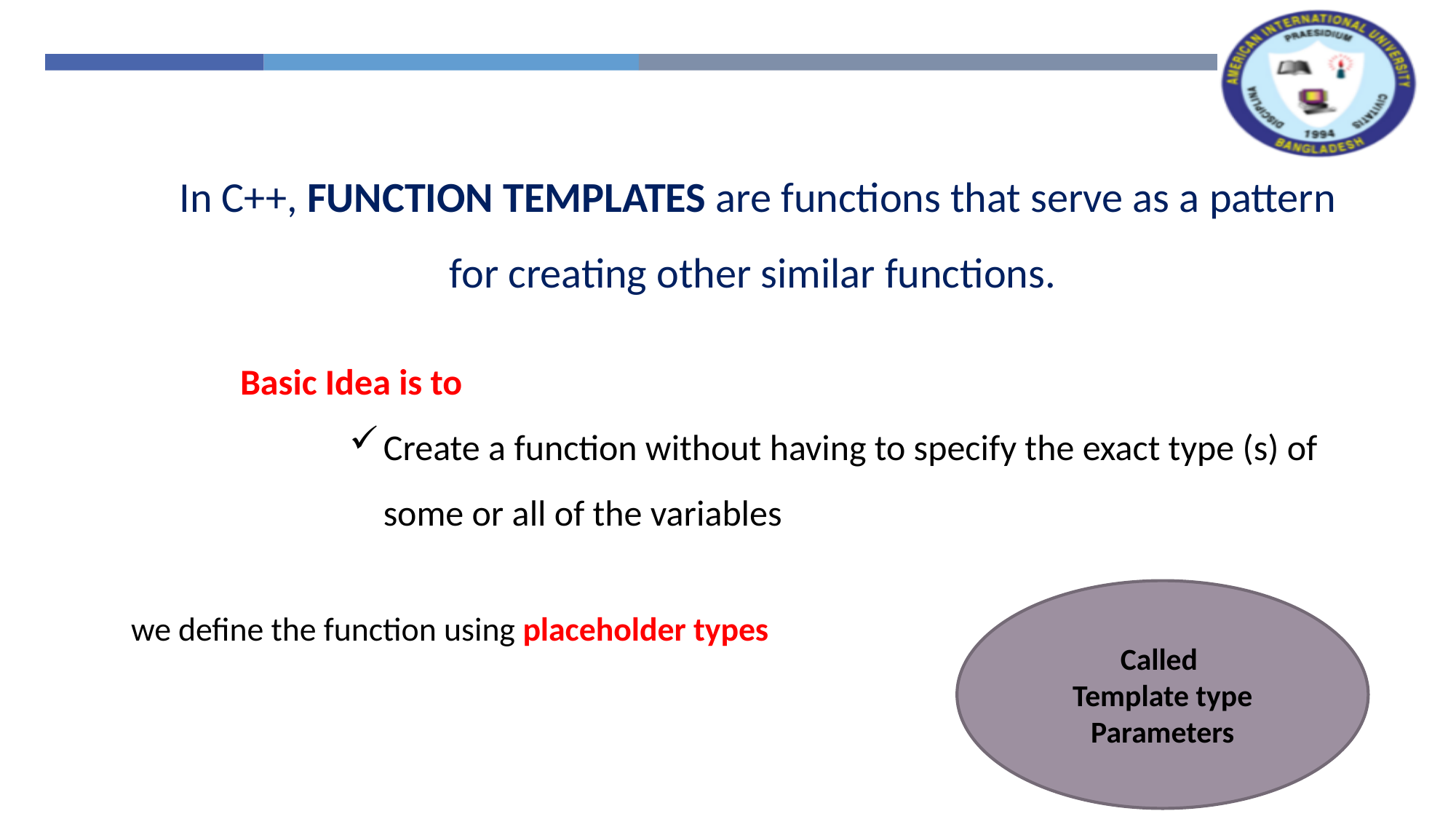

In C++, FUNCTION TEMPLATES are functions that serve as a pattern for creating other similar functions.
Basic Idea is to
Create a function without having to specify the exact type (s) of some or all of the variables
Called
Template type Parameters
we define the function using placeholder types